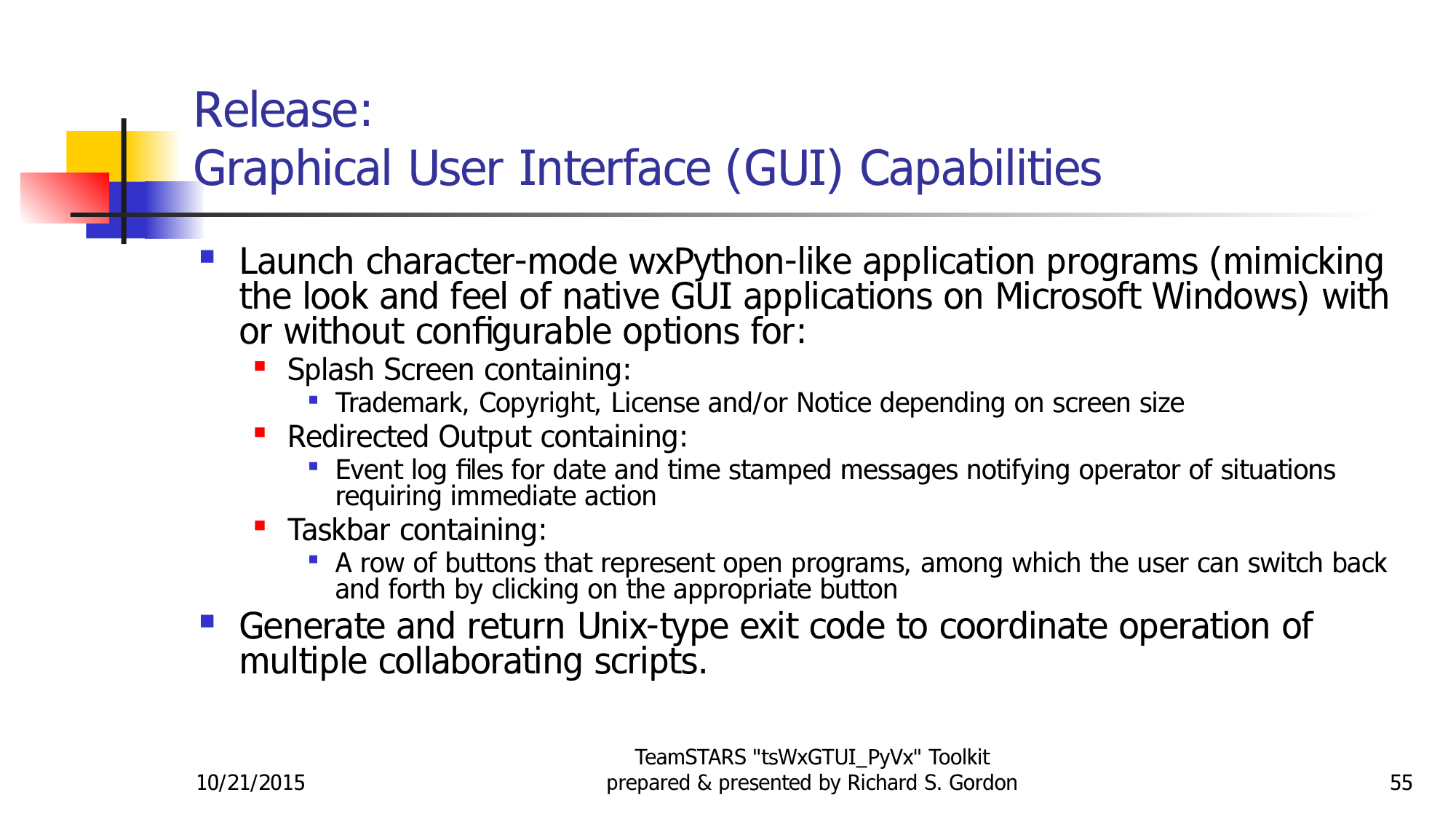

# Release: Graphical User Interface (GUI) Capabilities
Launch character-mode wxPython-like application programs (mimicking the look and feel of native GUI applications on Microsoft Windows) with or without configurable options for:
Splash Screen containing:
Trademark, Copyright, License and/or Notice depending on screen size
Redirected Output containing:
Event log files for date and time stamped messages notifying operator of situations requiring immediate action
Taskbar containing:
A row of buttons that represent open programs, among which the user can switch back and forth by clicking on the appropriate button
Generate and return Unix-type exit code to coordinate operation of multiple collaborating scripts.
10/21/2015
TeamSTARS "tsWxGTUI_PyVx" Toolkit prepared & presented by Richard S. Gordon
55